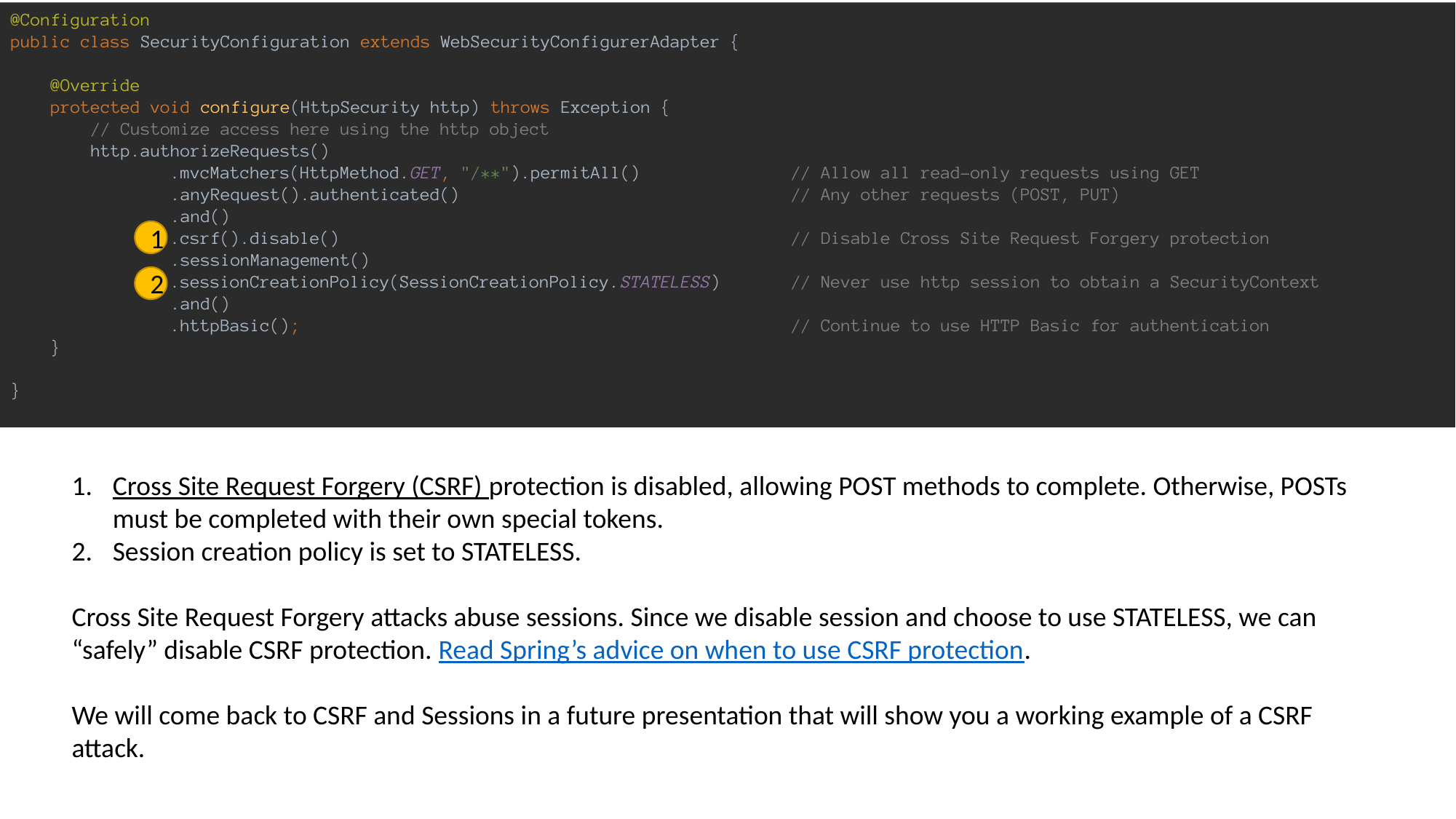

@Configuration
public class SecurityConfiguration extends WebSecurityConfigurerAdapter {
    @Override
    protected void configure(HttpSecurity http) throws Exception {
        // Customize access here using the http object
        http.authorizeRequests()
                .mvcMatchers(HttpMethod.GET, "/**").permitAll()               // Allow all read-only requests using GET
                .anyRequest().authenticated()                                 // Any other requests (POST, PUT)
                .and()
                .csrf().disable()                                             // Disable Cross Site Request Forgery protection
                .sessionManagement()
                .sessionCreationPolicy(SessionCreationPolicy.STATELESS)       // Never use http session to obtain a SecurityContext
                .and()
                .httpBasic();                                                 // Continue to use HTTP Basic for authentication
    }
}
1
2
Cross Site Request Forgery (CSRF) protection is disabled, allowing POST methods to complete. Otherwise, POSTs must be completed with their own special tokens.
Session creation policy is set to STATELESS.

Cross Site Request Forgery attacks abuse sessions. Since we disable session and choose to use STATELESS, we can “safely” disable CSRF protection. Read Spring’s advice on when to use CSRF protection.

We will come back to CSRF and Sessions in a future presentation that will show you a working example of a CSRF attack.